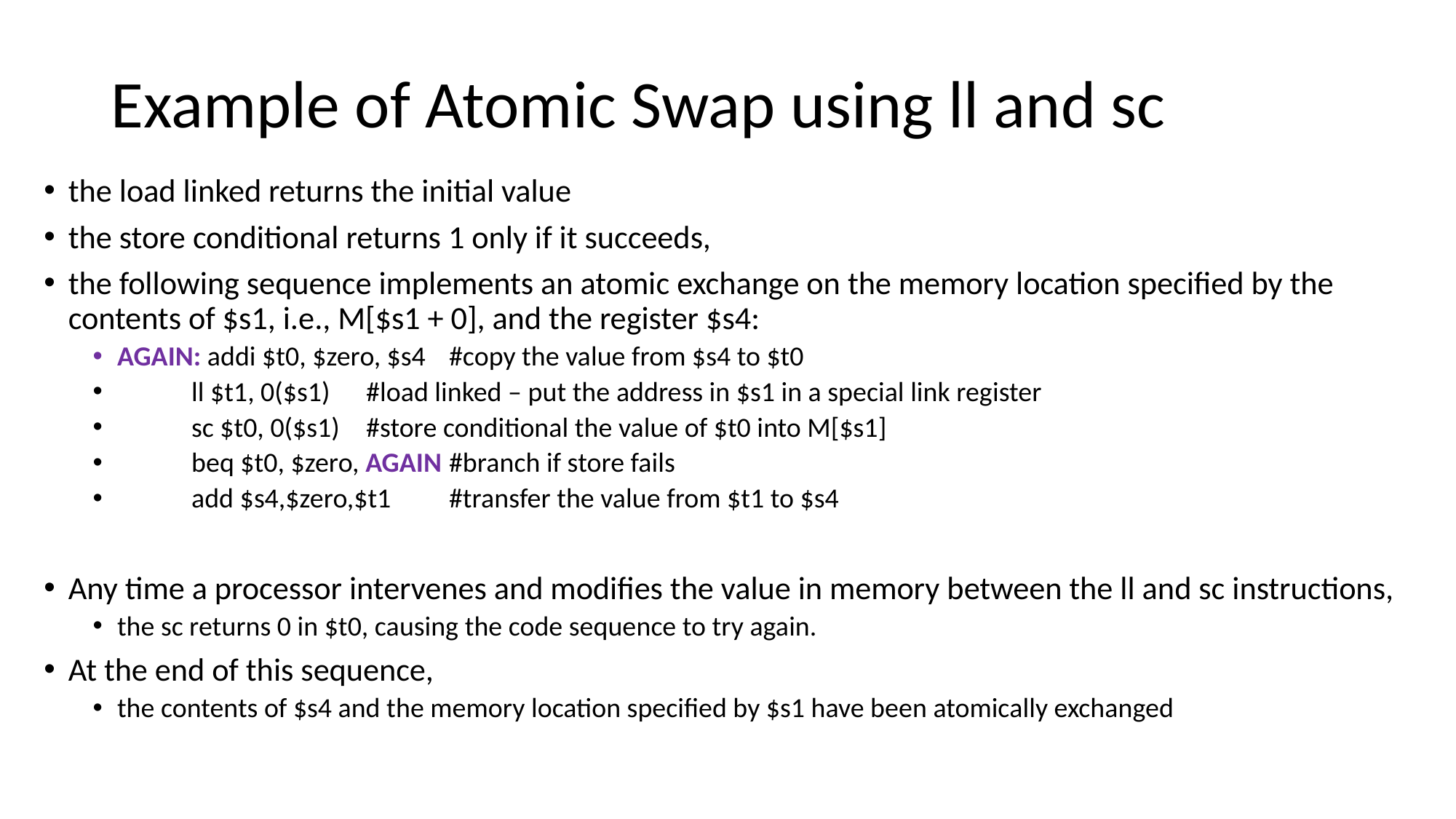

# Example of Atomic Swap using ll and sc
the load linked returns the initial value
the store conditional returns 1 only if it succeeds,
the following sequence implements an atomic exchange on the memory location specified by the contents of $s1, i.e., M[$s1 + 0], and the register $s4:
AGAIN: addi $t0, $zero, $s4		#copy the value from $s4 to $t0
            ll $t1, 0($s1) 			#load linked – put the address in $s1 in a special link register
            sc $t0, 0($s1) 		#store conditional the value of $t0 into M[$s1]
            beq $t0, $zero, AGAIN 	#branch if store fails
            add $s4,$zero,$t1 		#transfer the value from $t1 to $s4

Any time a processor intervenes and modifies the value in memory between the ll and sc instructions,
the sc returns 0 in $t0, causing the code sequence to try again.
At the end of this sequence,
the contents of $s4 and the memory location specified by $s1 have been atomically exchanged